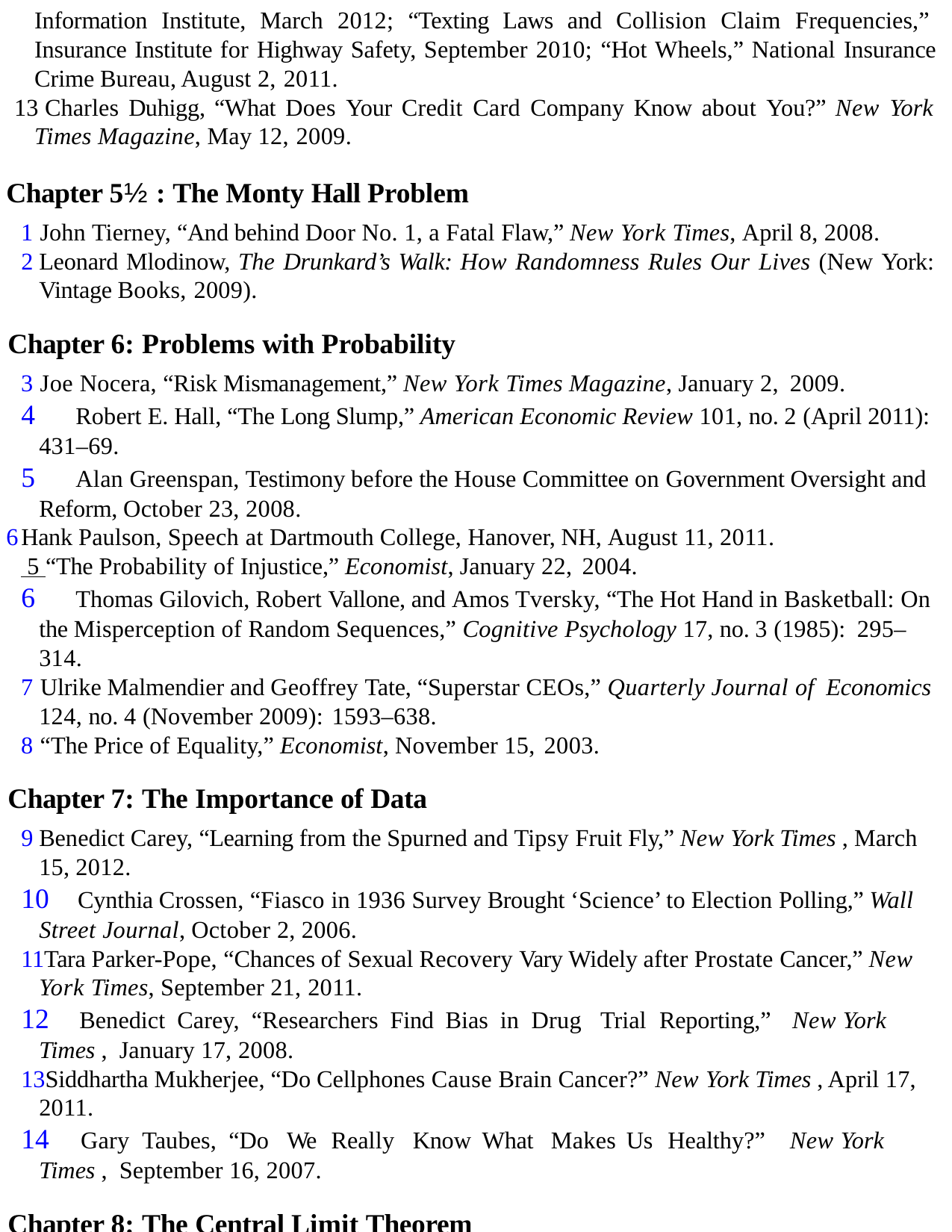

Information Institute, March 2012; “Texting Laws and Collision Claim Frequencies,”  Insurance Institute for Highway Safety, September 2010; “Hot Wheels,” National Insurance  Crime Bureau, August 2, 2011.
13 Charles Duhigg, “What Does Your Credit Card Company Know about You?” New York  Times Magazine, May 12, 2009.

Chapter 5½ : The Monty Hall Problem
John Tierney, “And behind Door No. 1, a Fatal Flaw,” New York Times, April 8, 2008.
Leonard Mlodinow, The Drunkard’s Walk: How Randomness Rules Our Lives (New York:  Vintage Books, 2009).
Chapter 6: Problems with Probability
Joe Nocera, “Risk Mismanagement,” New York Times Magazine, January 2, 2009.
	Robert E. Hall, “The Long Slump,” American Economic Review 101, no. 2 (April 2011):  431–69.
	Alan Greenspan, Testimony before the House Committee on Government Oversight and  Reform, October 23, 2008.
Hank Paulson, Speech at Dartmouth College, Hanover, NH, August 11, 2011.  5 “The Probability of Injustice,” Economist, January 22, 2004.
	Thomas Gilovich, Robert Vallone, and Amos Tversky, “The Hot Hand in Basketball: On  the Misperception of Random Sequences,” Cognitive Psychology 17, no. 3 (1985): 295–
314.
Ulrike Malmendier and Geoffrey Tate, “Superstar CEOs,” Quarterly Journal of Economics
124, no. 4 (November 2009): 1593–638.
“The Price of Equality,” Economist, November 15, 2003.
Chapter 7: The Importance of Data
Benedict Carey, “Learning from the Spurned and Tipsy Fruit Fly,” New York Times , March  15, 2012.
	Cynthia Crossen, “Fiasco in 1936 Survey Brought ‘Science’ to Election Polling,” Wall  Street Journal, October 2, 2006.
Tara Parker-Pope, “Chances of Sexual Recovery Vary Widely after Prostate Cancer,” New  York Times, September 21, 2011.
	Benedict  Carey,  “Researchers  Find  Bias  in  Drug   Trial  Reporting,”	New York Times ,  January 17, 2008.
Siddhartha Mukherjee, “Do Cellphones Cause Brain Cancer?” New York Times , April 17,  2011.
	Gary  Taubes,  “Do   We   Really  Know  What   Makes Us  Healthy?”	New York Times ,  September 16, 2007.
Chapter 8: The Central Limit Theorem